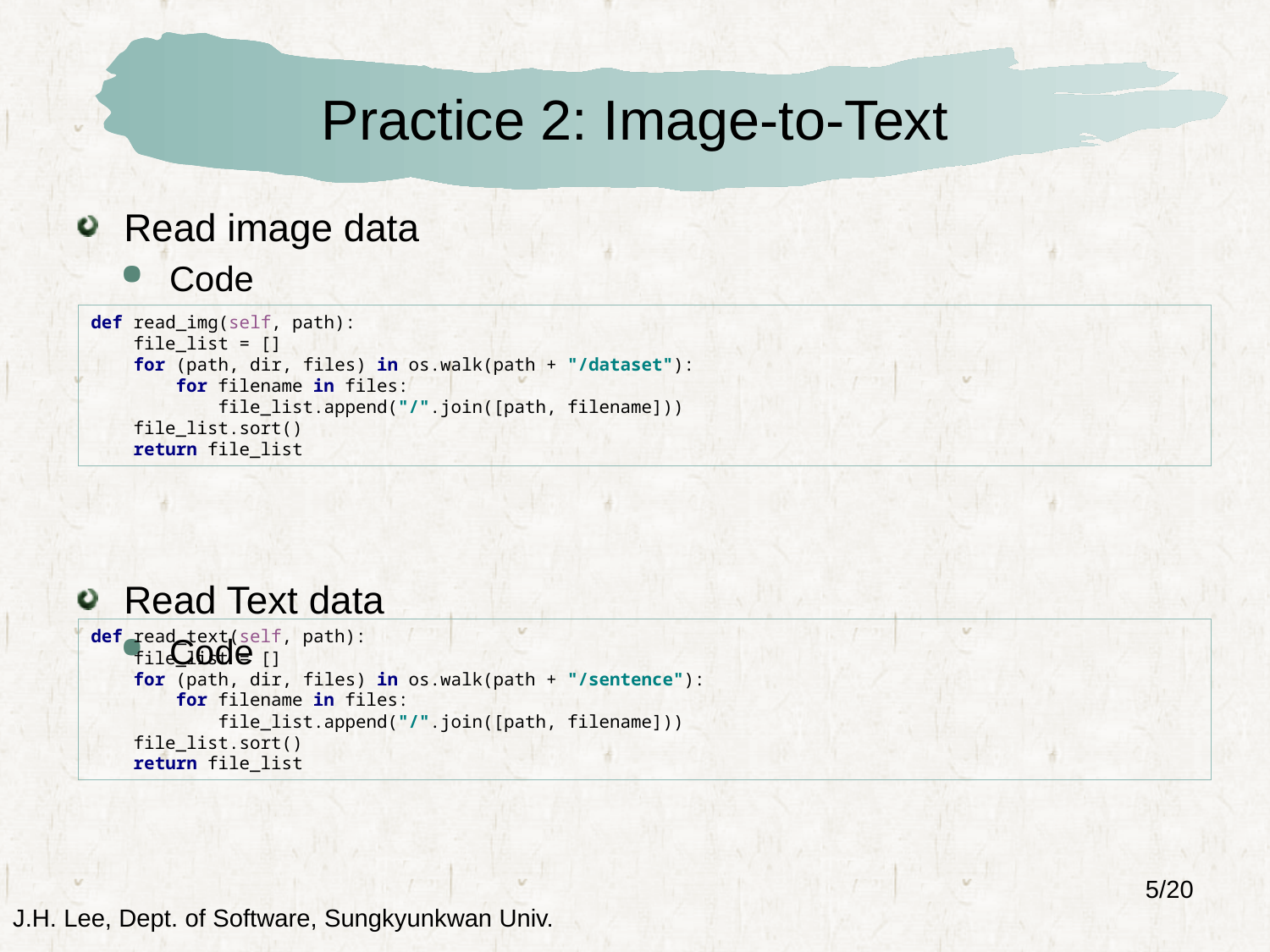

# Practice 2: Image-to-Text
Read image data
Code

Read Text data
Code

def read_img(self, path):
    file_list = []
    for (path, dir, files) in os.walk(path + "/dataset"):
        for filename in files:
            file_list.append("/".join([path, filename]))
    file_list.sort()
    return file_list
def read_text(self, path):
    file_list = []
    for (path, dir, files) in os.walk(path + "/sentence"):
        for filename in files:
            file_list.append("/".join([path, filename]))
    file_list.sort()
    return file_list
5/20
J.H. Lee, Dept. of Software, Sungkyunkwan Univ.